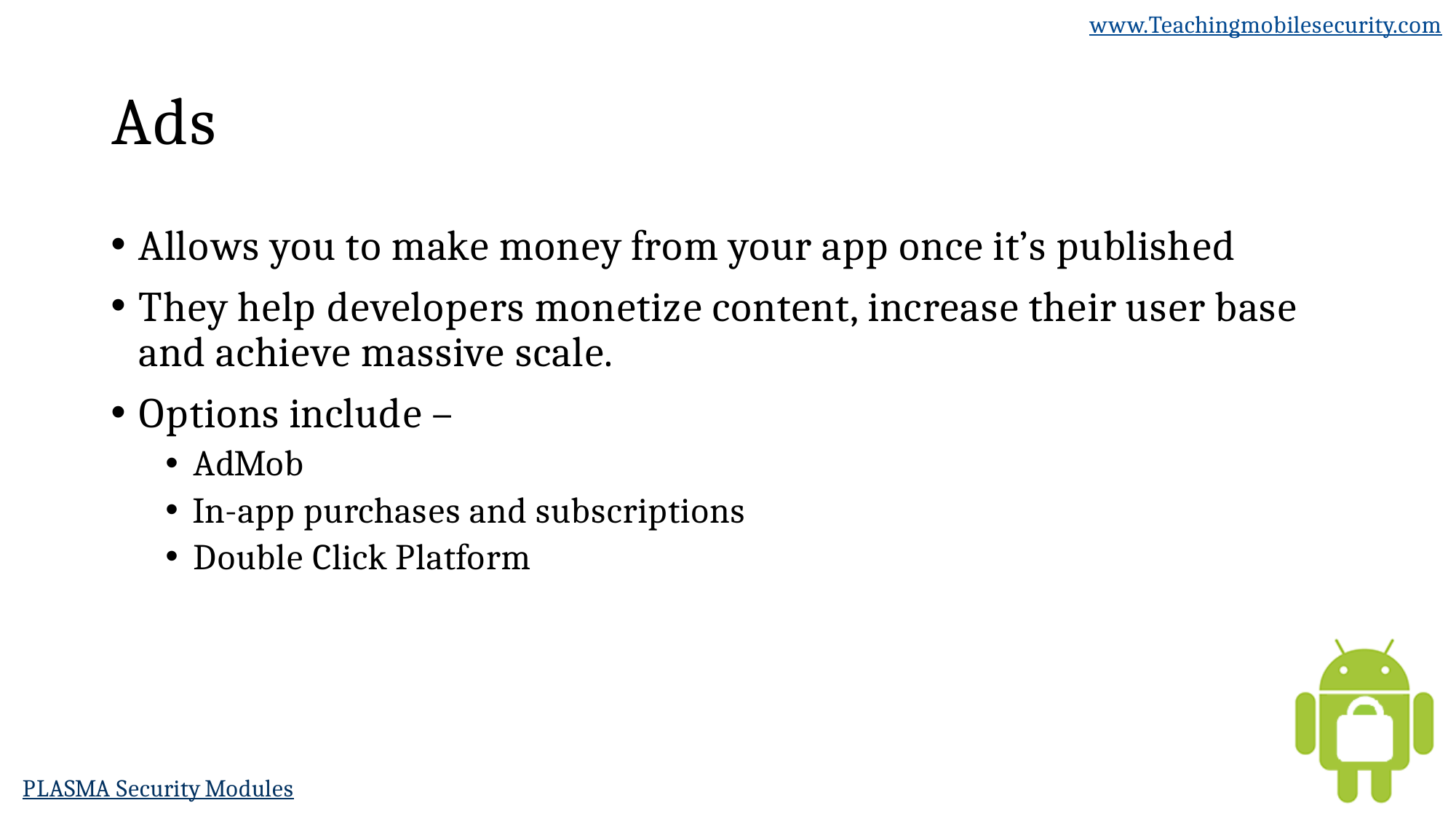

# Ads
Allows you to make money from your app once it’s published
They help developers monetize content, increase their user base and achieve massive scale.
Options include –
AdMob
In-app purchases and subscriptions
Double Click Platform